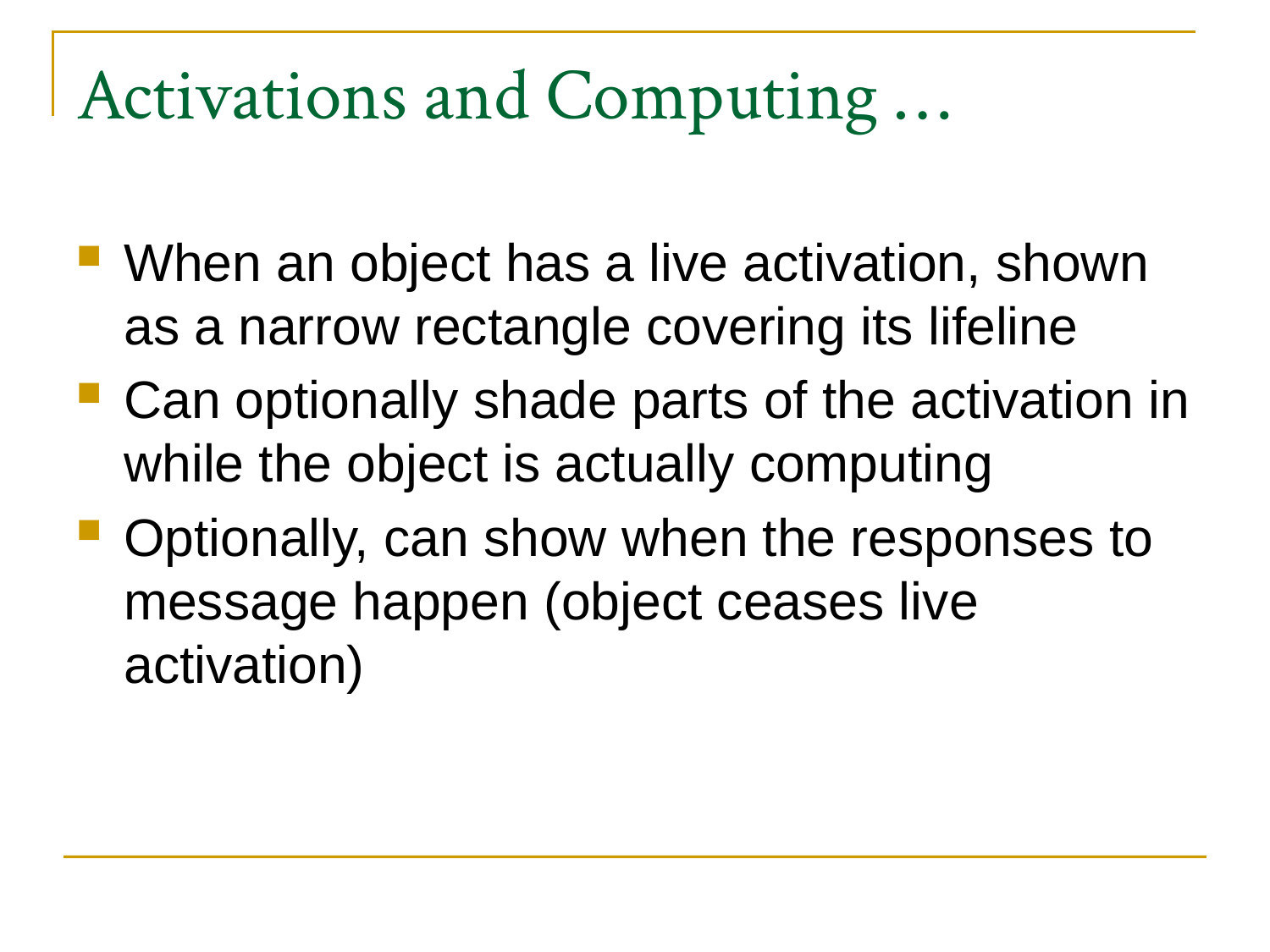

# Activations and Computing …
When an object has a live activation, shown as a narrow rectangle covering its lifeline
Can optionally shade parts of the activation in while the object is actually computing
Optionally, can show when the responses to message happen (object ceases live activation)